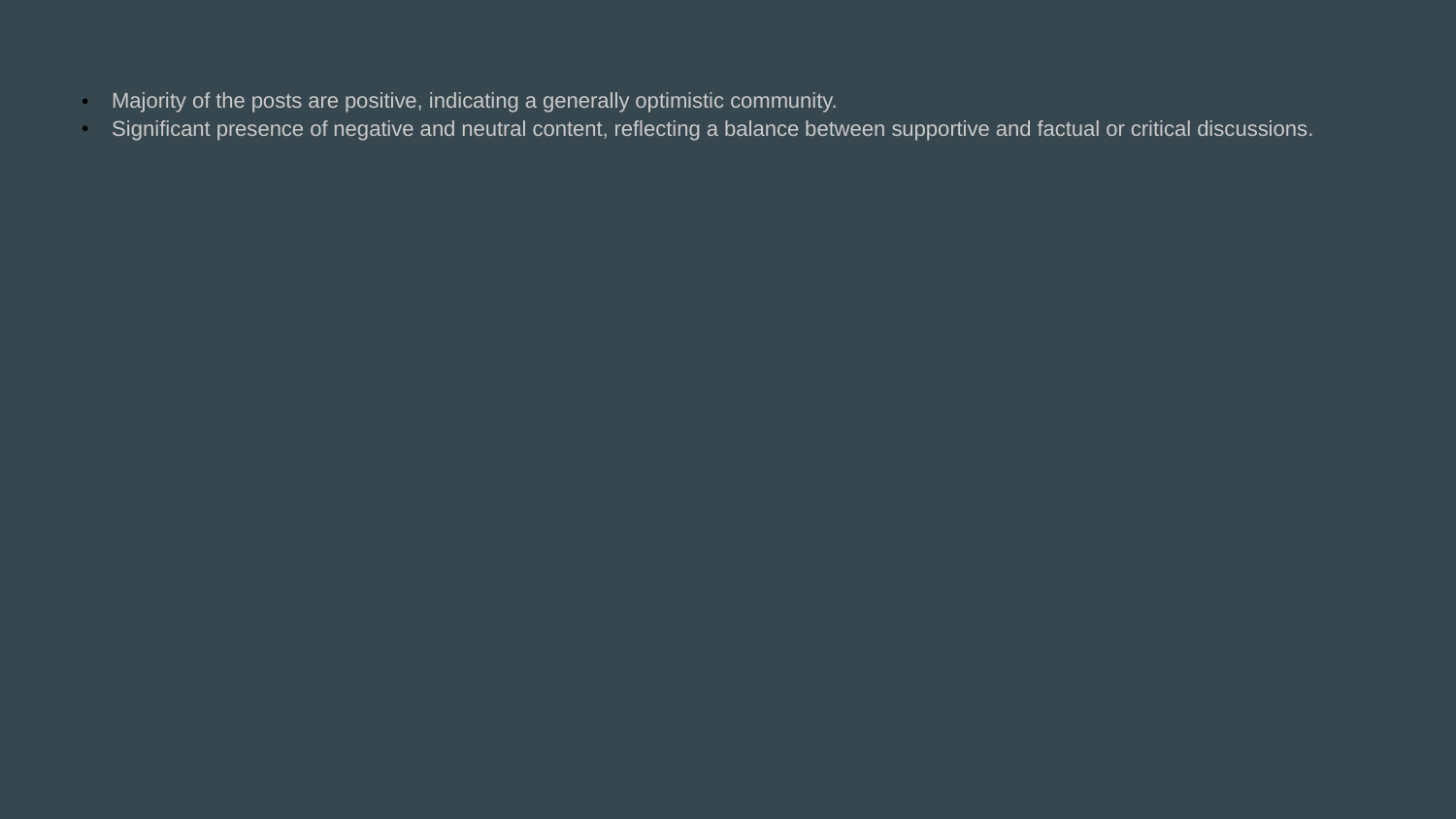

# Majority of the posts are positive, indicating a generally optimistic community.
Significant presence of negative and neutral content, reflecting a balance between supportive and factual or critical discussions.